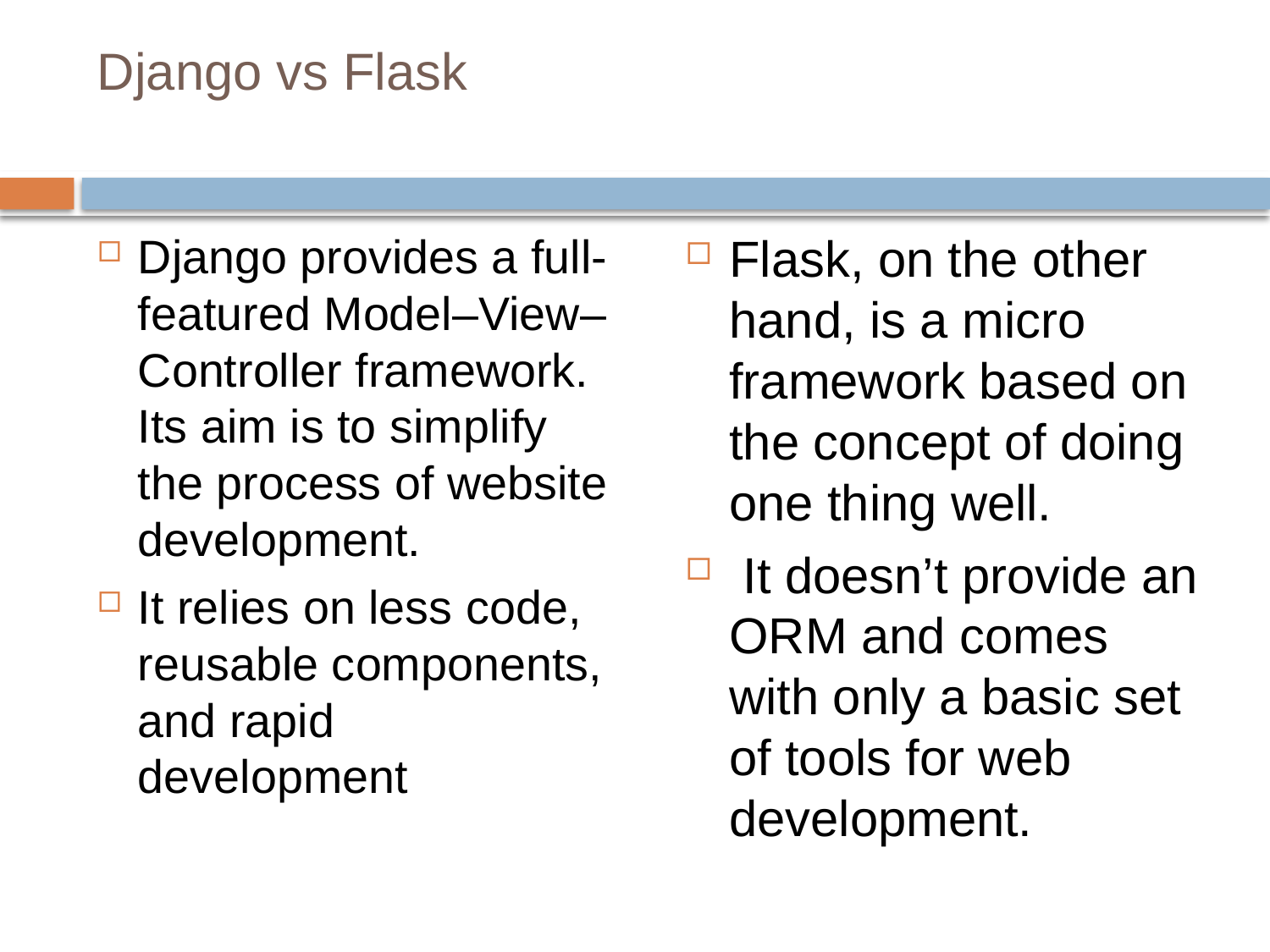

# Django vs Flask
Django provides a full-featured Model–View–Controller framework. Its aim is to simplify the process of website development.
It relies on less code, reusable components, and rapid development
Flask, on the other hand, is a micro framework based on the concept of doing one thing well.
 It doesn’t provide an ORM and comes with only a basic set of tools for web development.